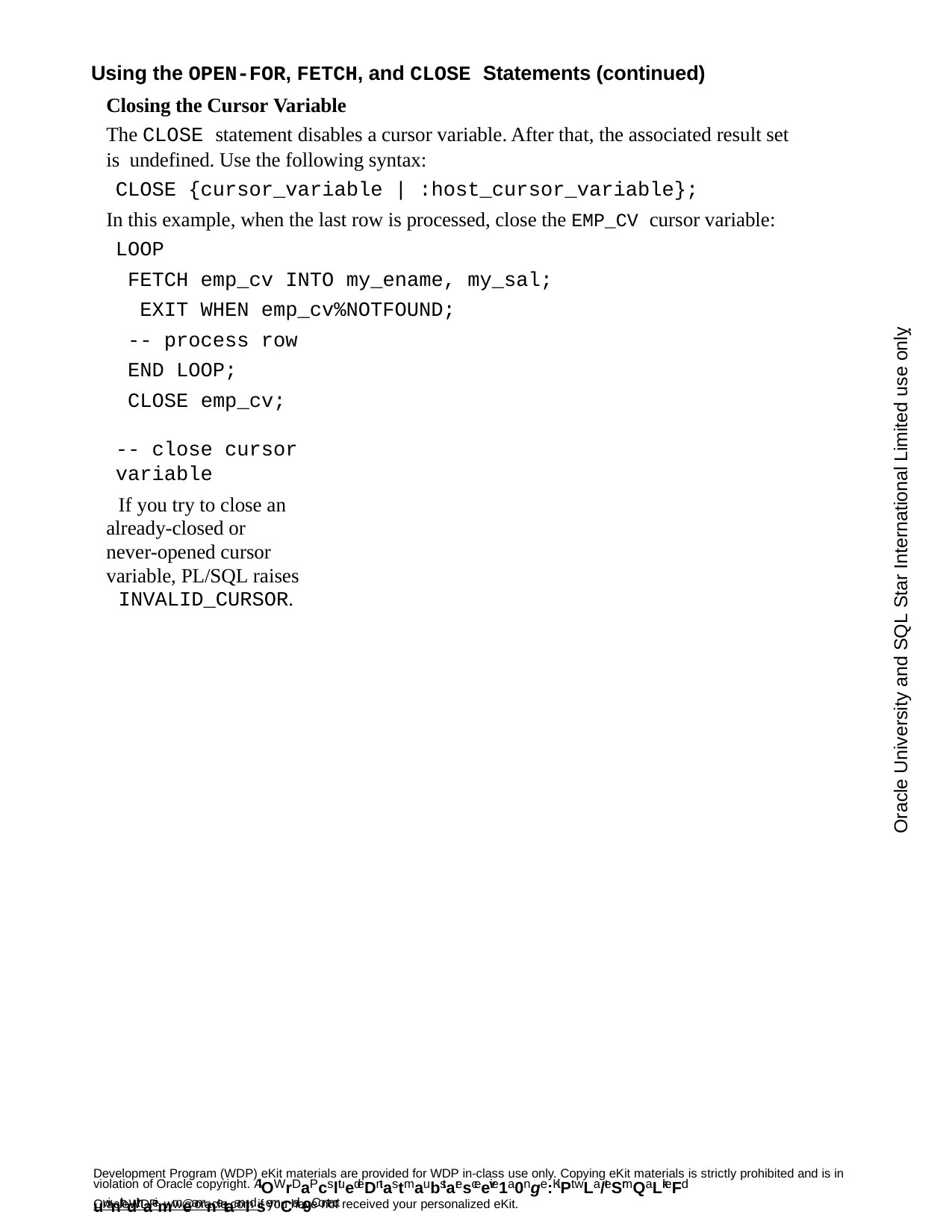

Using the OPEN-FOR, FETCH, and CLOSE Statements (continued)
Closing the Cursor Variable
The CLOSE statement disables a cursor variable. After that, the associated result set is  undefined. Use the following syntax:
CLOSE {cursor_variable | :host_cursor_variable};
In this example, when the last row is processed, close the EMP_CV cursor variable:
LOOP
FETCH emp_cv INTO my_ename, my_sal;  EXIT WHEN emp_cv%NOTFOUND;
-- process row  END LOOP;
CLOSE emp_cv;	-- close cursor variable
If you try to close an already-closed or never-opened cursor variable, PL/SQL raises
INVALID_CURSOR.
Oracle University and SQL Star International Limited use onlyฺ
Development Program (WDP) eKit materials are provided for WDP in-class use only. Copying eKit materials is strictly prohibited and is in
violation of Oracle copyright. AllOWrDaPcsltuedeDntas tmaubstaresceeive1a0nge:KiPt wLa/teSrmQaLrkeFd uwinthdthaeimr neamnetaanldsemCail.-9Contact
OracleWDP_ww@oracle.com if you have not received your personalized eKit.